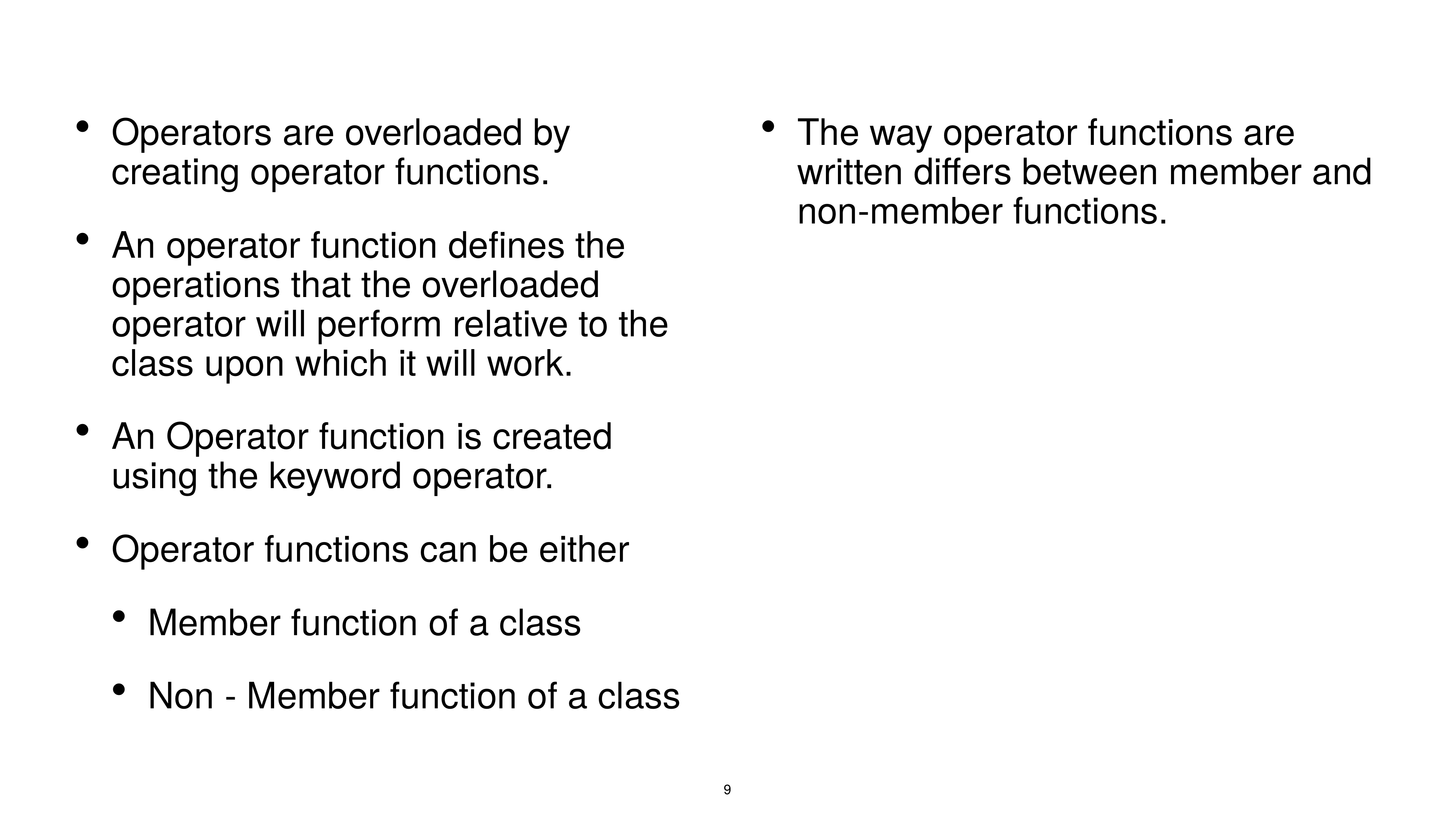

Operators are overloaded by creating operator functions.
An operator function defines the operations that the overloaded operator will perform relative to the class upon which it will work.
An Operator function is created using the keyword operator.
Operator functions can be either
Member function of a class
Non - Member function of a class
The way operator functions are written differs between member and non-member functions.
9